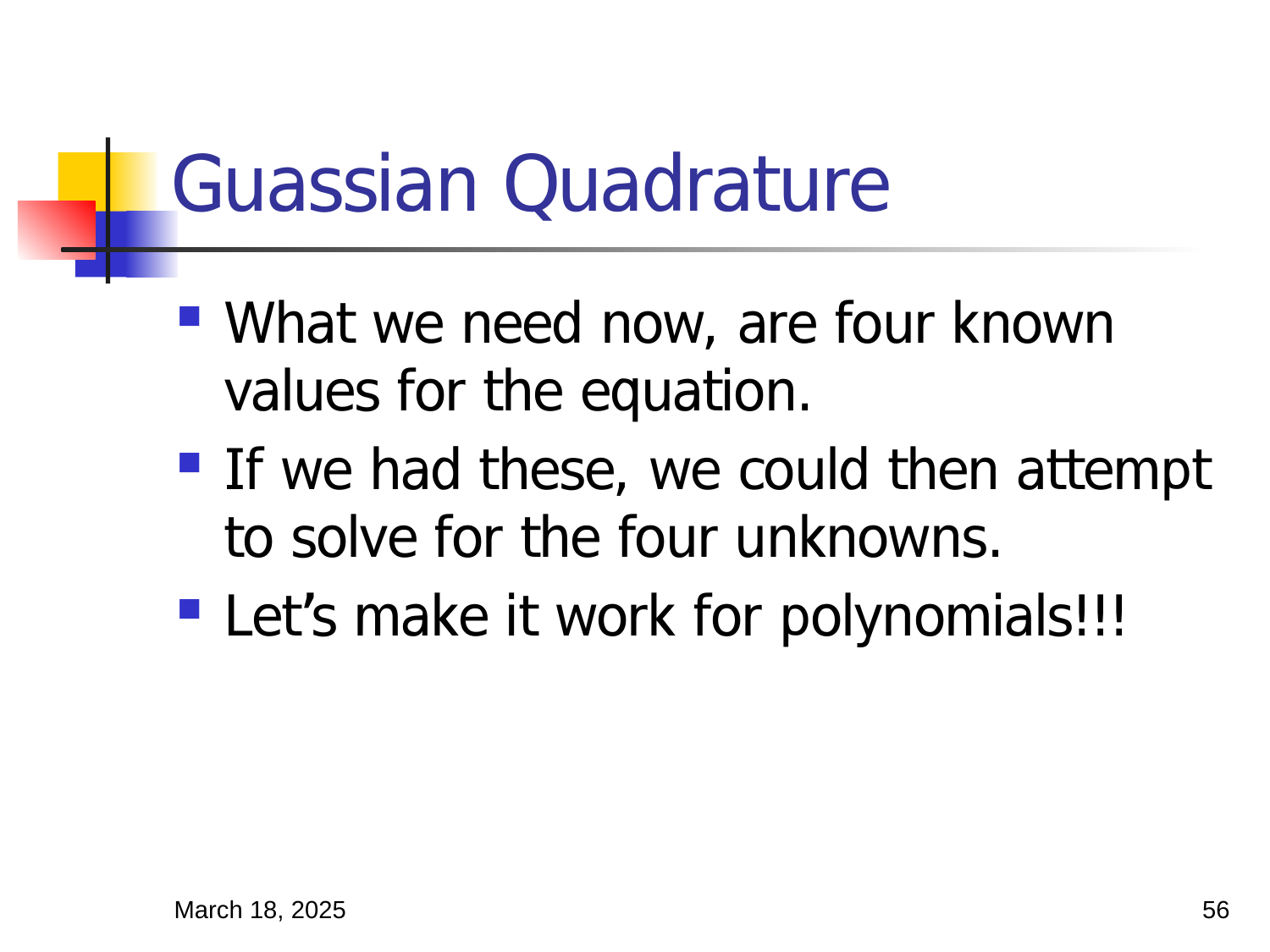

# Guassian Quadrature
What we need now, are four known values for the equation.
If we had these, we could then attempt to solve for the four unknowns.
Let’s make it work for polynomials!!!
March 18, 2025
56